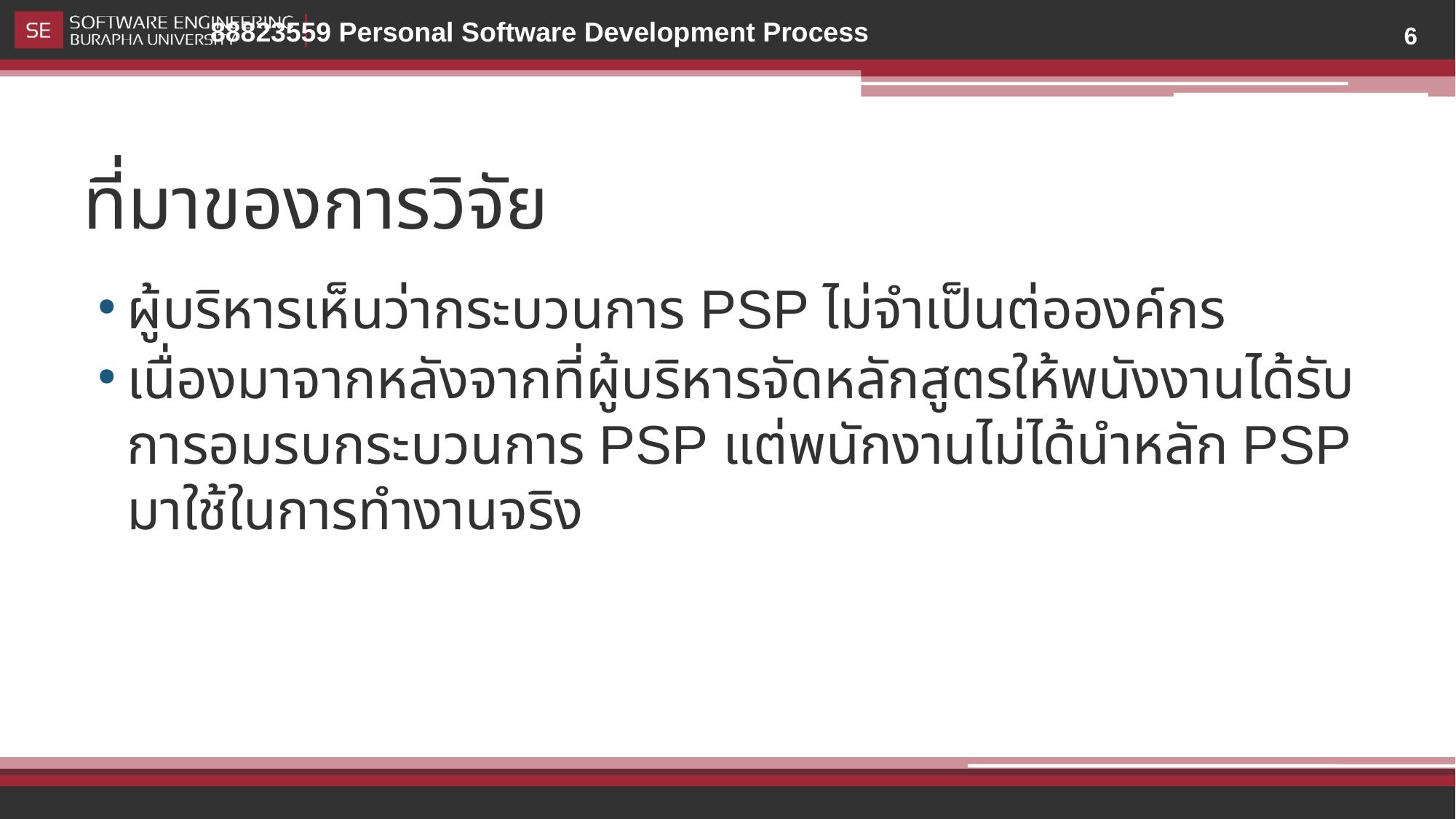

6
# ที่มาของการวิจัย
ผู้บริหารเห็นว่ากระบวนการ PSP ไม่จำเป็นต่อองค์กร
เนื่องมาจากหลังจากที่ผู้บริหารจัดหลักสูตรให้พนังงานได้รับการอมรบกระบวนการ PSP แต่พนักงานไม่ได้นำหลัก PSP มาใช้ในการทำงานจริง